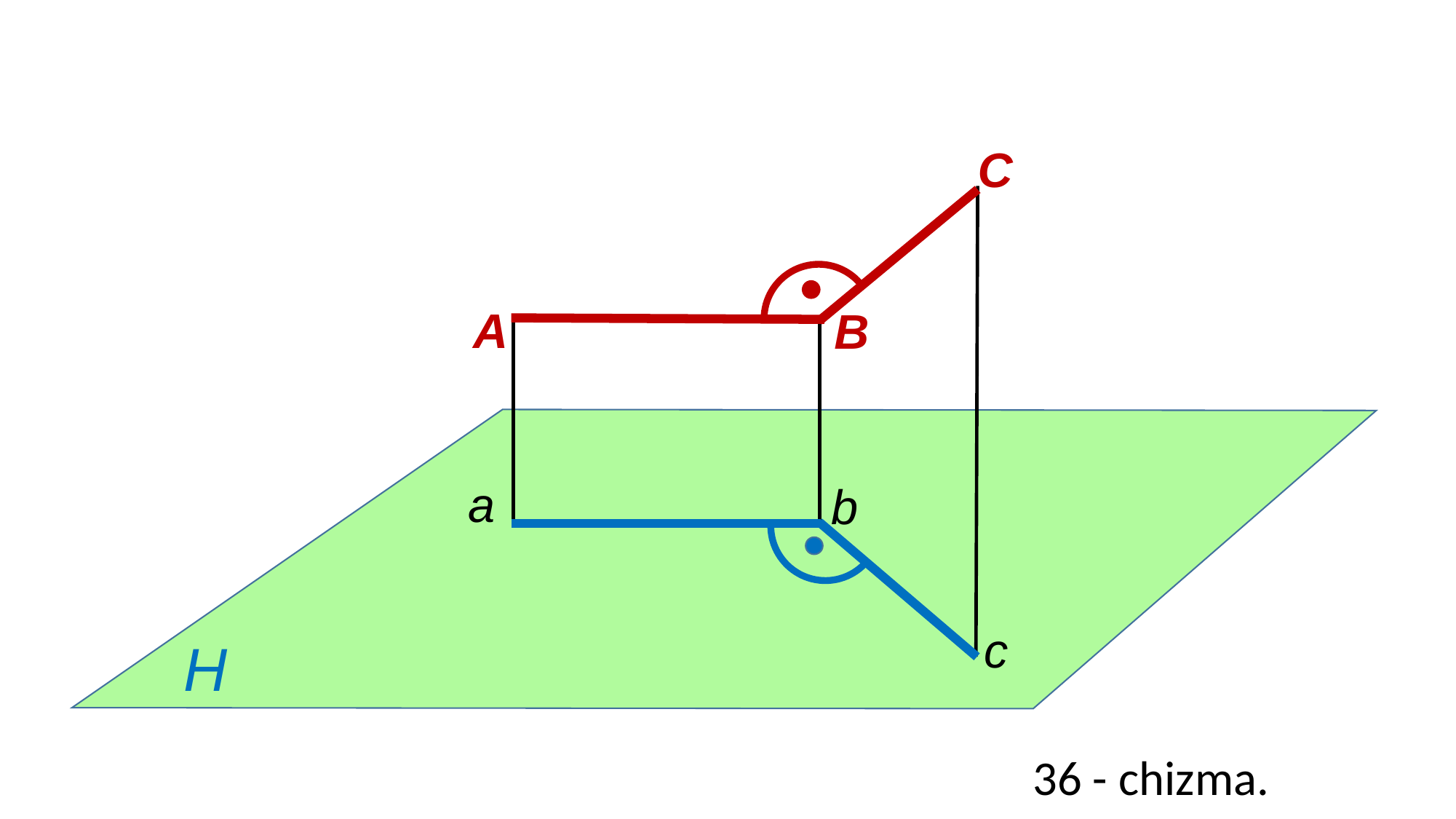

C

A
B

a
b

c
H
 36 - chizma.